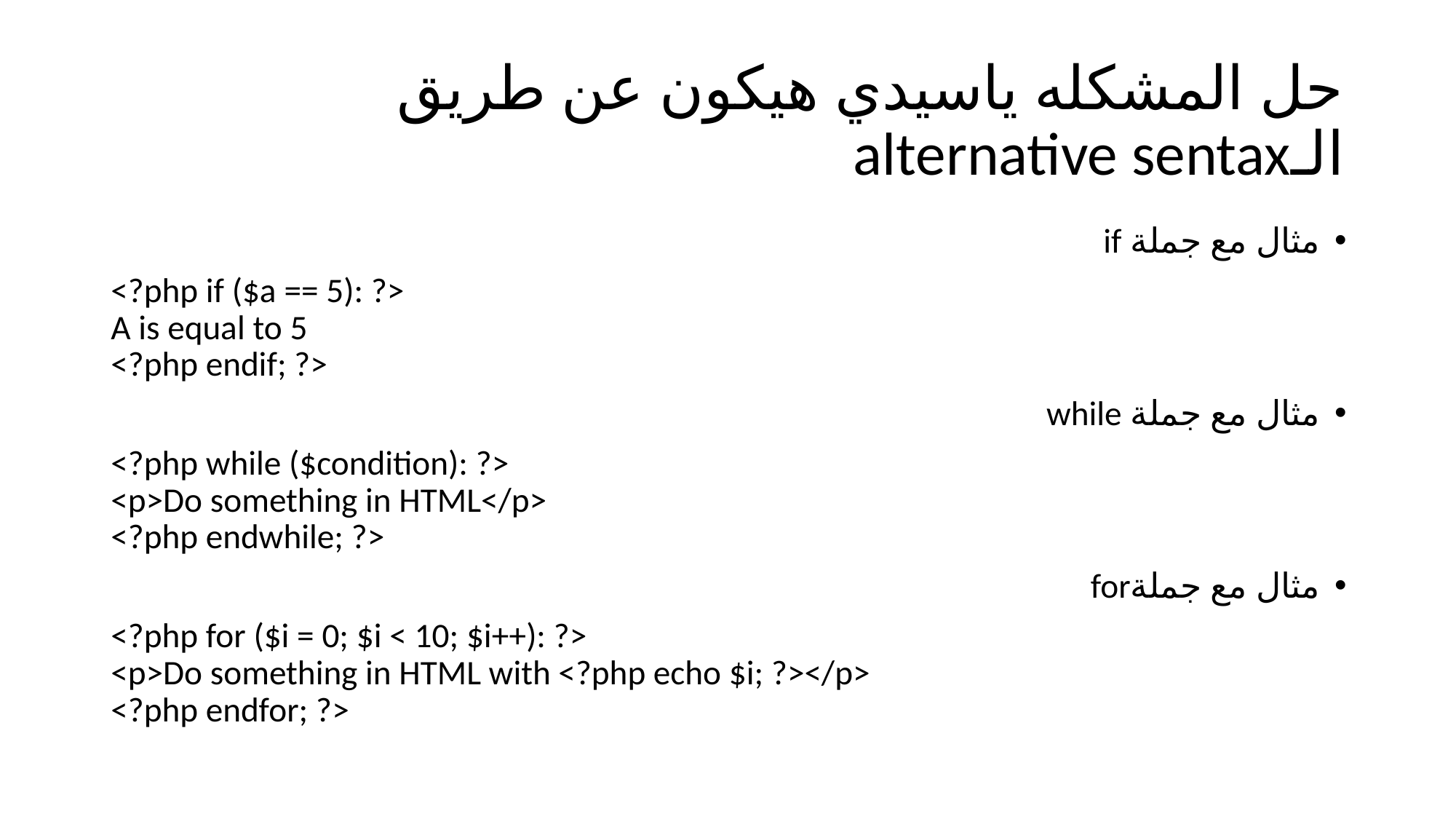

# حل المشكله ياسيدي هيكون عن طريق الـalternative sentax
مثال مع جملة if
<?php if ($a == 5): ?>
A is equal to 5
<?php endif; ?>
مثال مع جملة while
<?php while ($condition): ?>
<p>Do something in HTML</p>
<?php endwhile; ?>
مثال مع جملةfor
<?php for ($i = 0; $i < 10; $i++): ?>
<p>Do something in HTML with <?php echo $i; ?></p>
<?php endfor; ?>